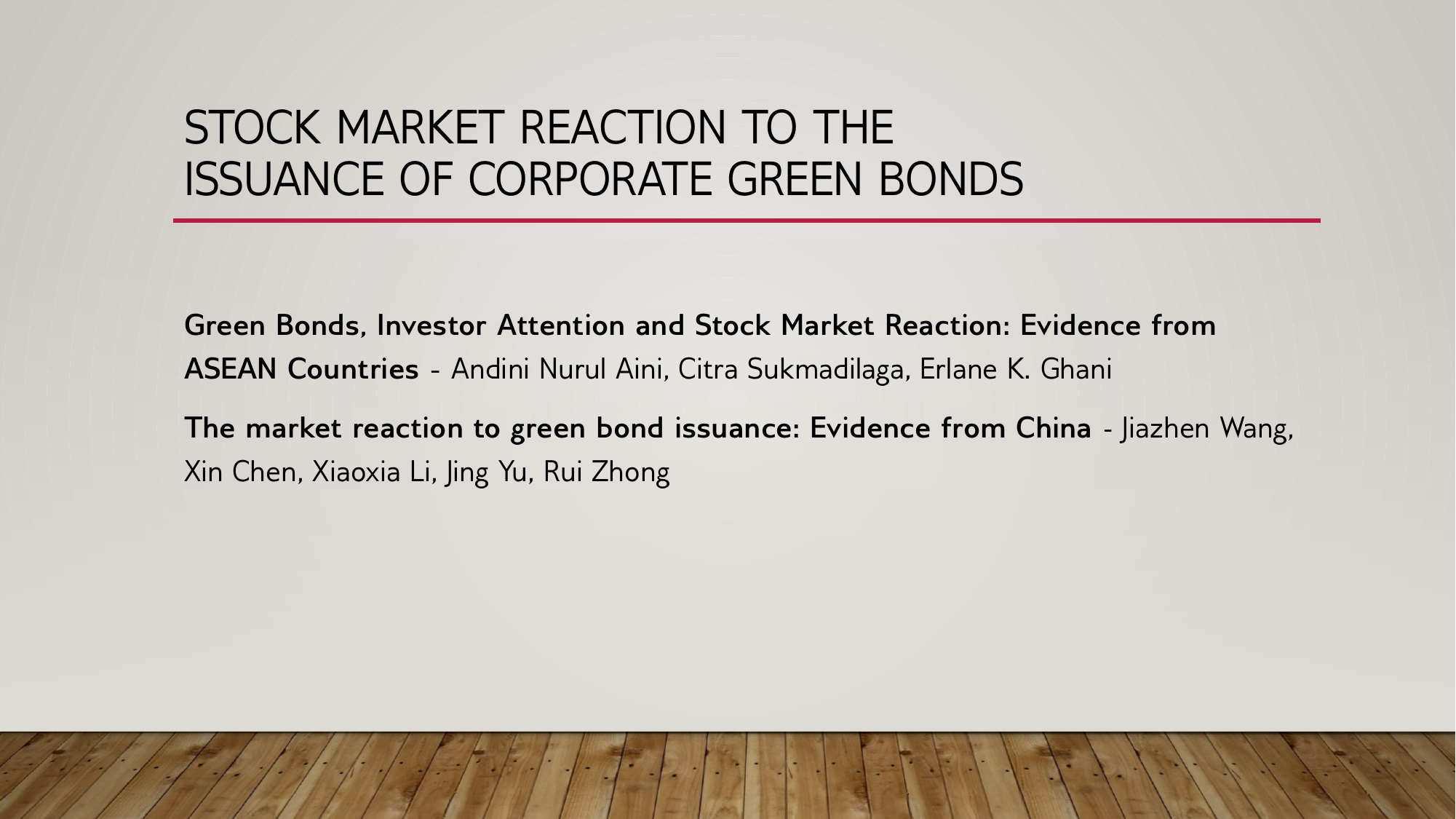

# Stock market reaction to the issuance of corporate green bonds

Green Bonds, Investor Attention and Stock Market Reaction: Evidence from ASEAN Countries - Andini Nurul Aini, Citra Sukmadilaga, Erlane K. Ghani
The market reaction to green bond issuance: Evidence from China - Jiazhen Wang, Xin Chen, Xiaoxia Li, Jing Yu, Rui Zhong